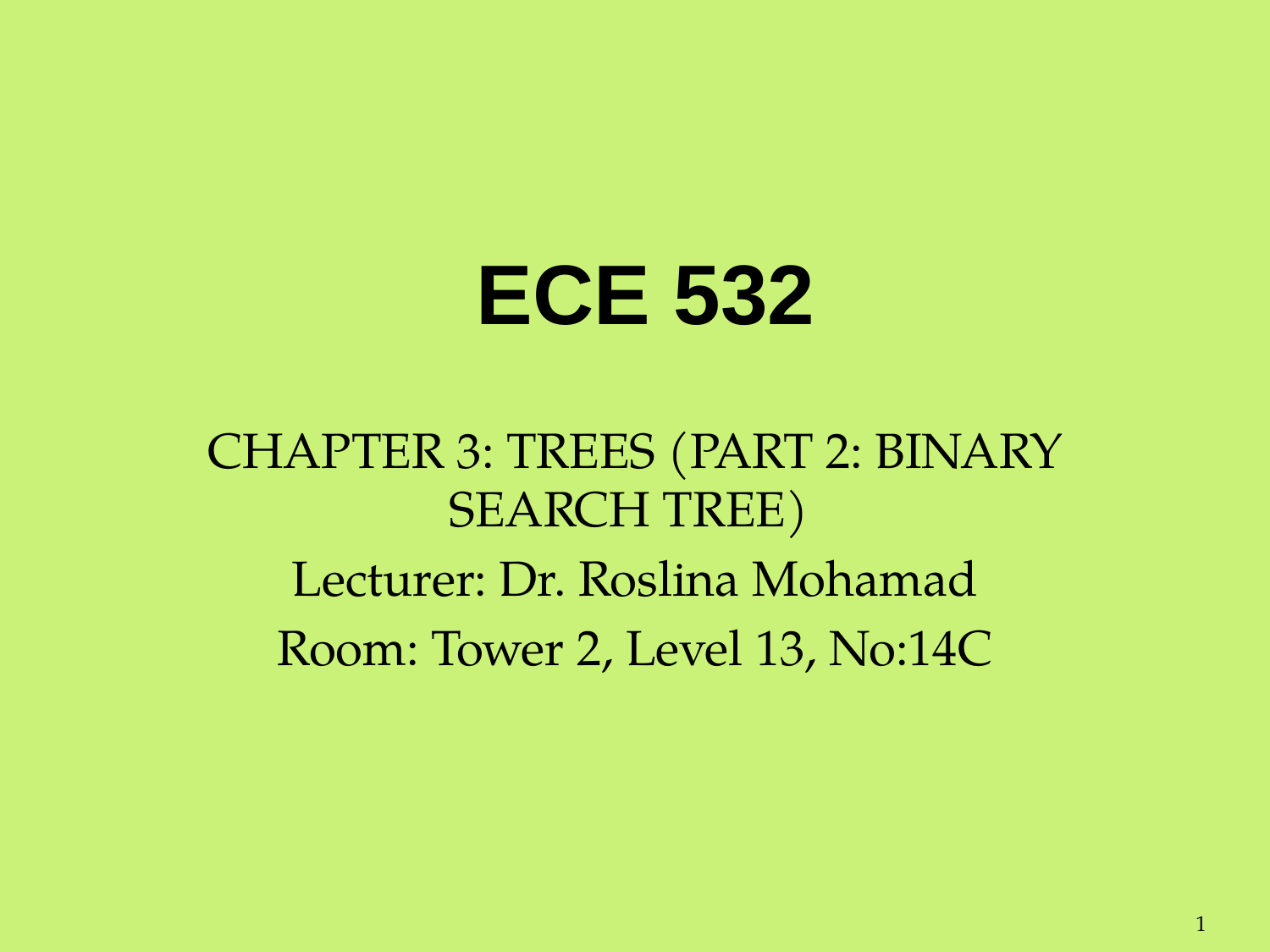

# ECE 532
CHAPTER 3: TREES (PART 2: BINARY SEARCH TREE)
Lecturer: Dr. Roslina Mohamad
Room: Tower 2, Level 13, No:14C

1